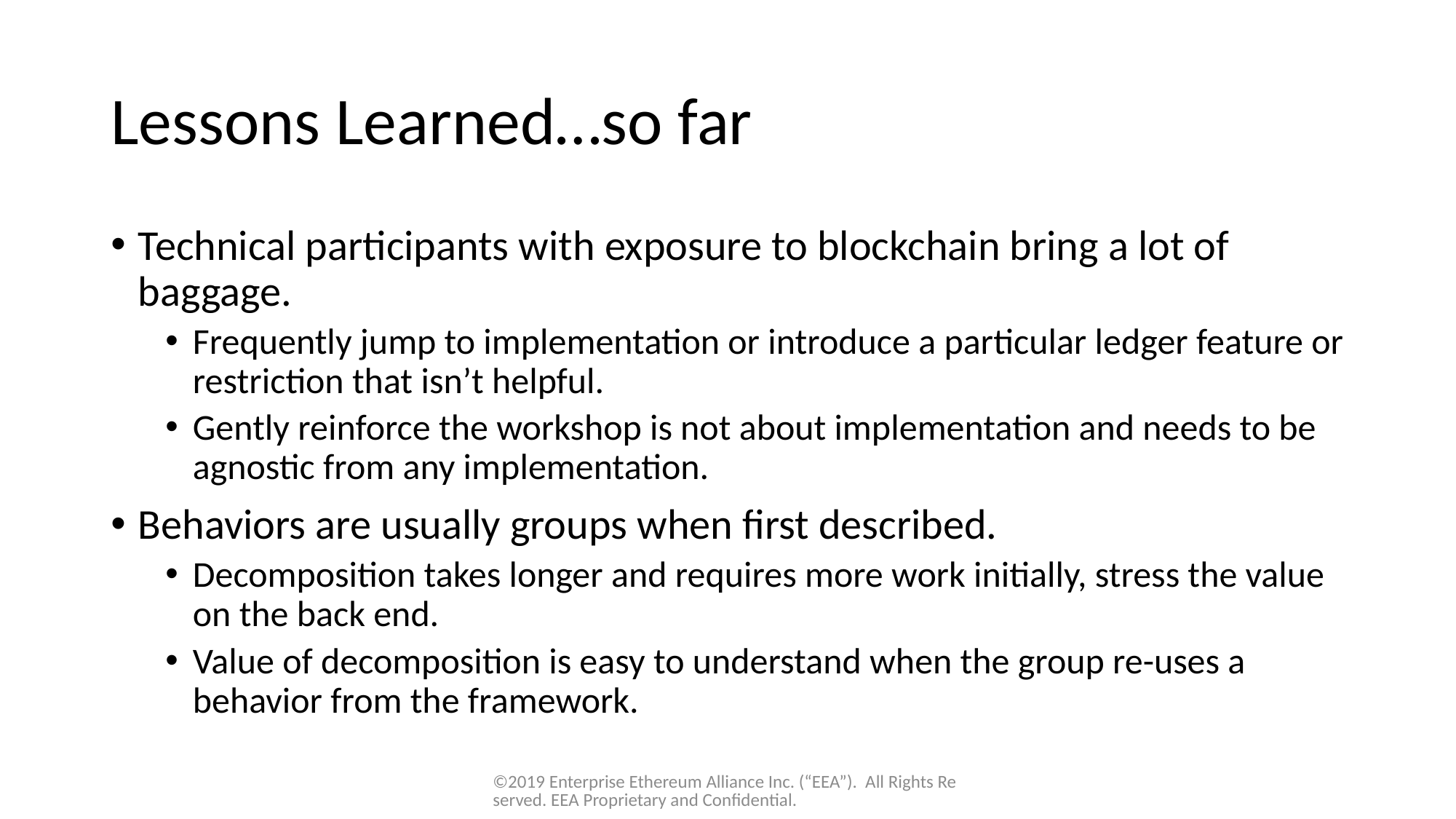

# Lessons Learned…so far
Technical participants with exposure to blockchain bring a lot of baggage.
Frequently jump to implementation or introduce a particular ledger feature or restriction that isn’t helpful.
Gently reinforce the workshop is not about implementation and needs to be agnostic from any implementation.
Behaviors are usually groups when first described.
Decomposition takes longer and requires more work initially, stress the value on the back end.
Value of decomposition is easy to understand when the group re-uses a behavior from the framework.
©2019 Enterprise Ethereum Alliance Inc. (“EEA”).  All Rights Reserved. EEA Proprietary and Confidential.